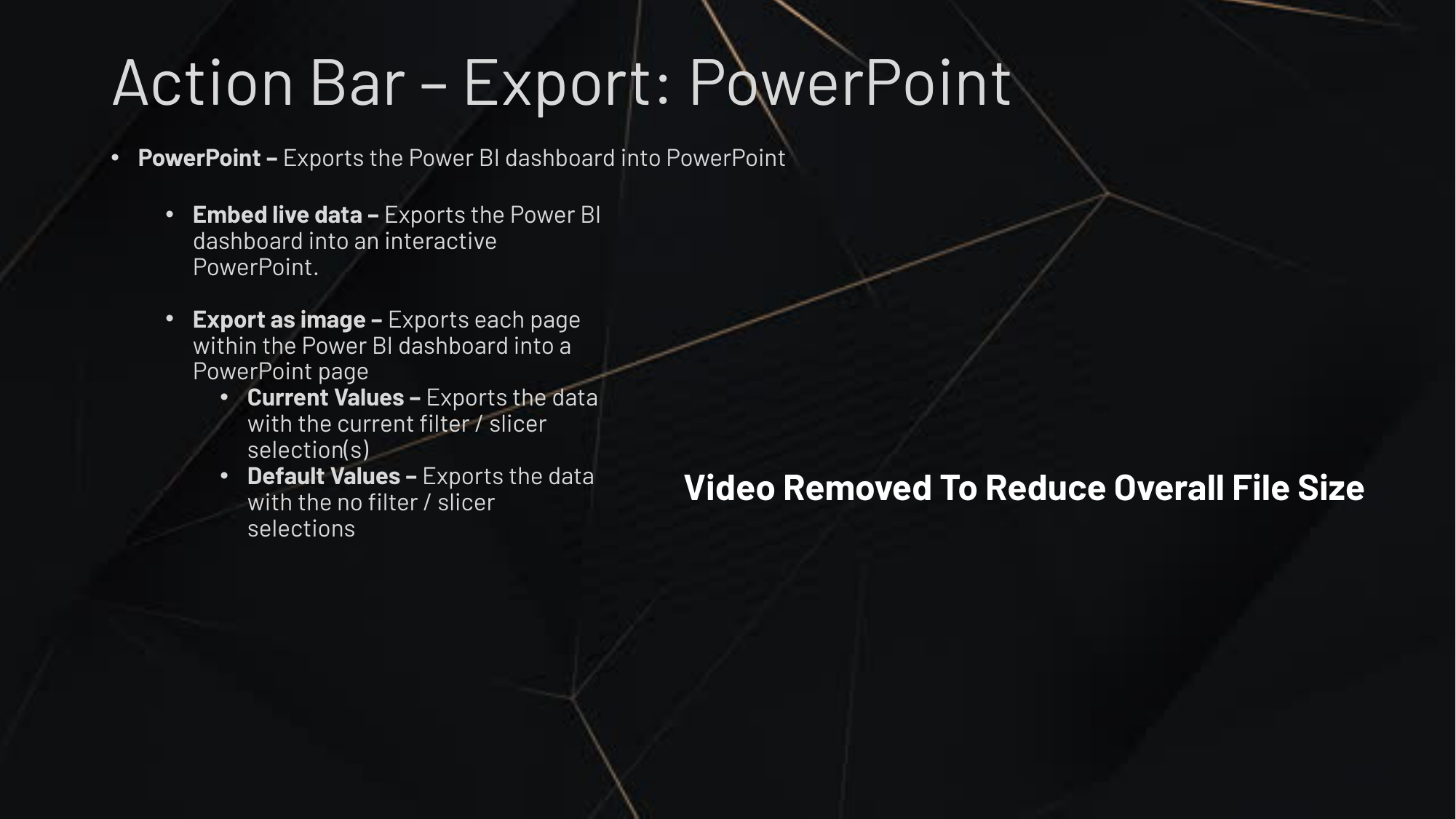

Action Bar – Export: PowerPoint
PowerPoint – Exports the Power BI dashboard into PowerPoint
Embed live data – Exports the Power BI dashboard into an interactive PowerPoint.

Export as image – Exports each page within the Power BI dashboard into a PowerPoint page
Current Values – Exports the data with the current filter / slicer selection(s)
Default Values – Exports the data with the no filter / slicer selections
Video Removed To Reduce Overall File Size